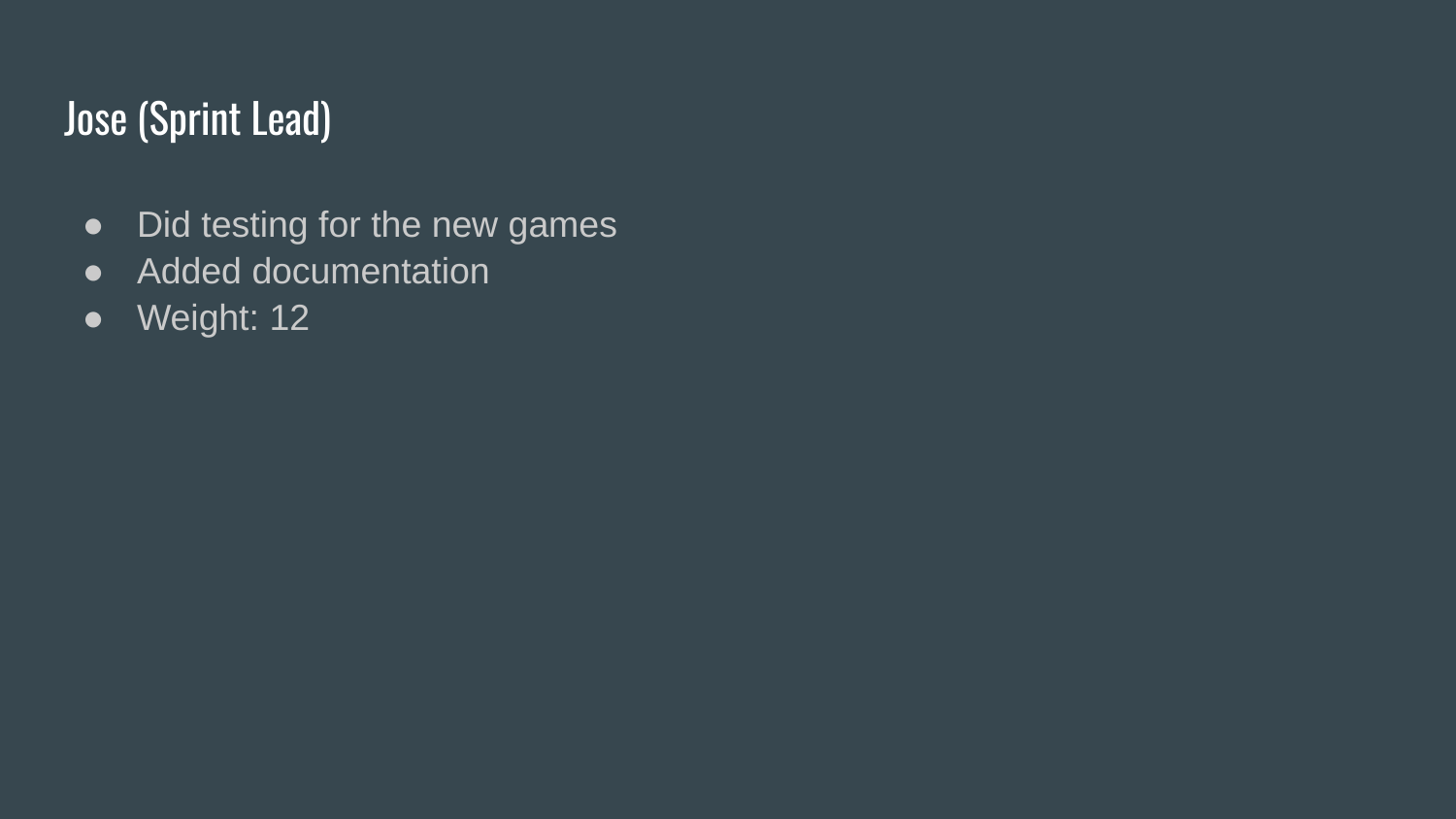

# Jose (Sprint Lead)
Did testing for the new games
Added documentation
Weight: 12